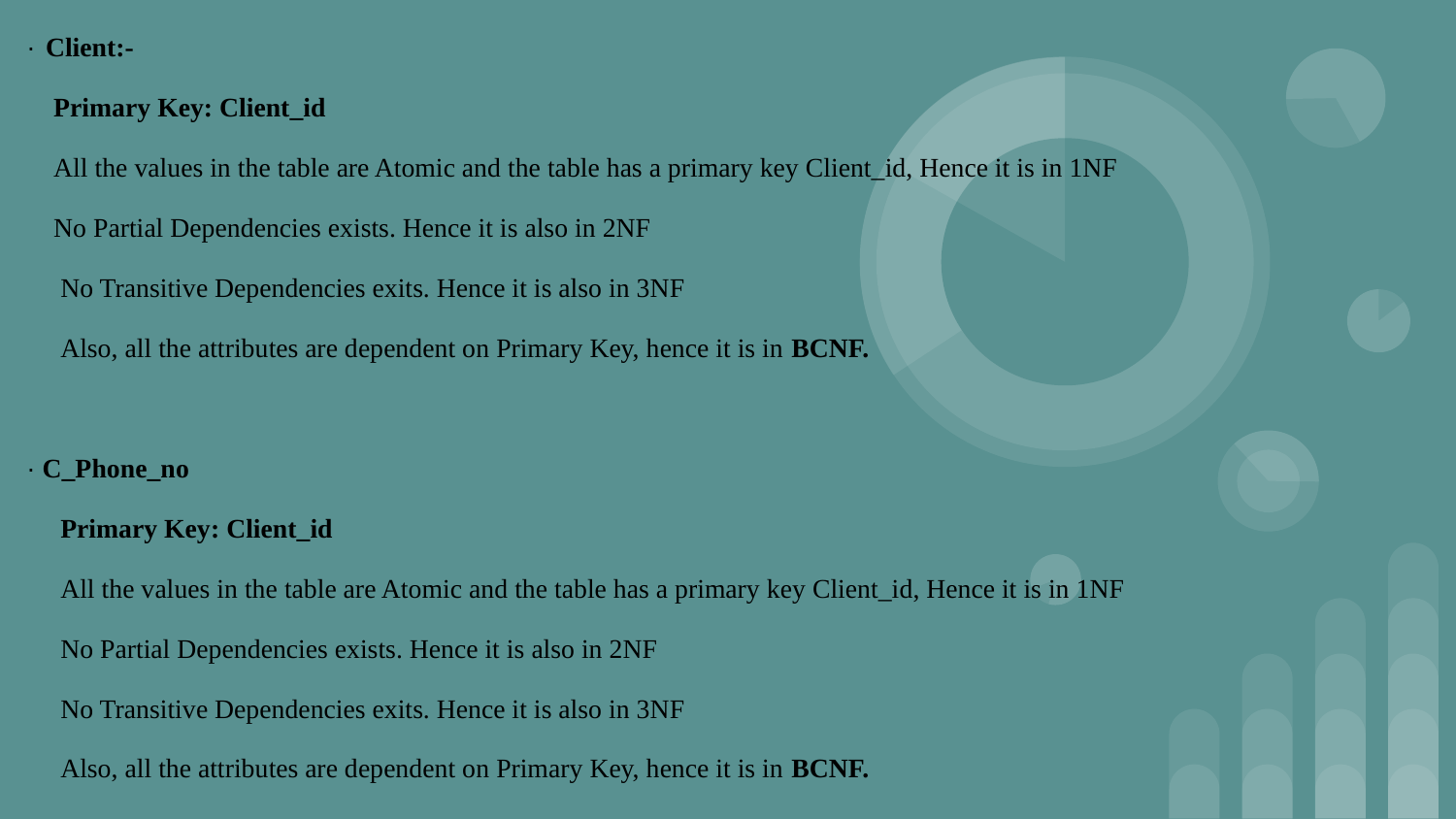

·   Client:-
    Primary Key: Client_id
    All the values in the table are Atomic and the table has a primary key Client_id, Hence it is in 1NF
    No Partial Dependencies exists. Hence it is also in 2NF
     No Transitive Dependencies exits. Hence it is also in 3NF
     Also, all the attributes are dependent on Primary Key, hence it is in BCNF.

·  C_Phone_no
     Primary Key: Client_id
     All the values in the table are Atomic and the table has a primary key Client_id, Hence it is in 1NF
     No Partial Dependencies exists. Hence it is also in 2NF
     No Transitive Dependencies exits. Hence it is also in 3NF
     Also, all the attributes are dependent on Primary Key, hence it is in BCNF.